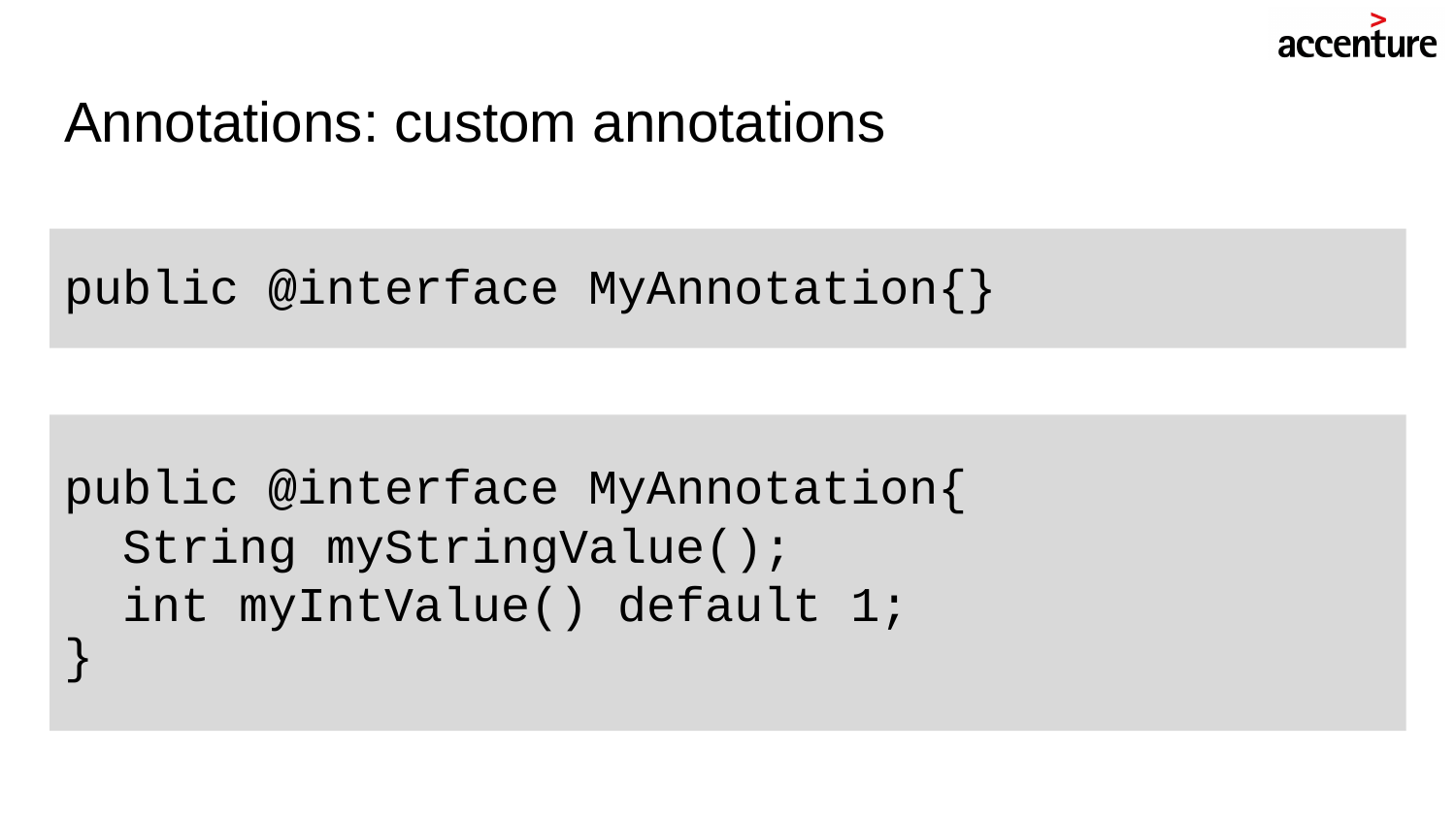

# Annotations: custom annotations
public @interface MyAnnotation{}
public @interface MyAnnotation{
  String myStringValue();
  int myIntValue() default 1;
}